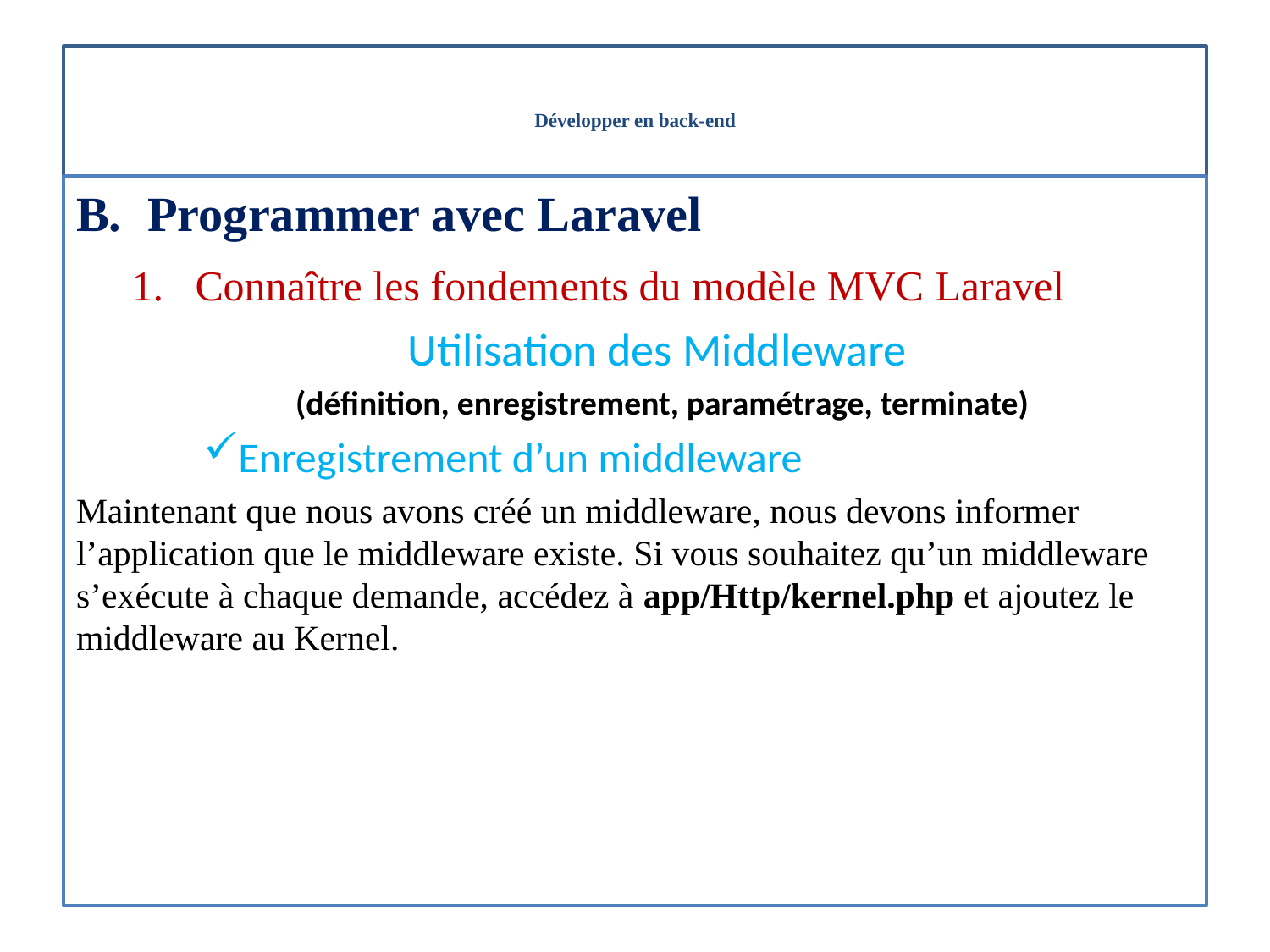

# Développer en back-end
Programmer avec Laravel
Connaître les fondements du modèle MVC Laravel
Utilisation des Middleware
(définition, enregistrement, paramétrage, terminate)
Enregistrement d’un middleware
Maintenant que nous avons créé un middleware, nous devons informer l’application que le middleware existe. Si vous souhaitez qu’un middleware s’exécute à chaque demande, accédez à app/Http/kernel.php et ajoutez le middleware au Kernel.